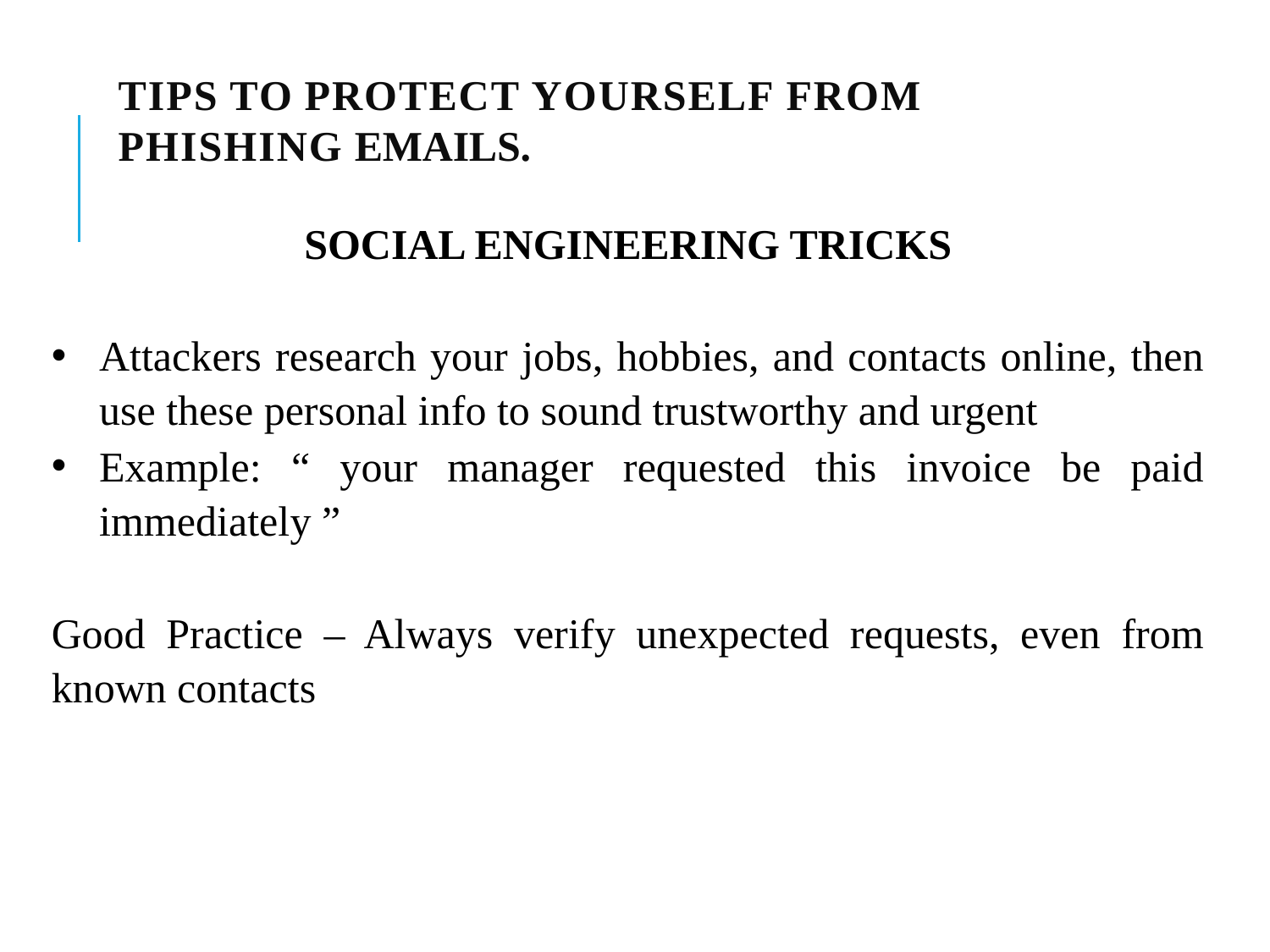

# Tips to protect yourself from Phishing emails.
SOCIAL ENGINEERING TRICKS

Attackers research your jobs, hobbies, and contacts online, then use these personal info to sound trustworthy and urgent
Example: “ your manager requested this invoice be paid immediately ”

Good Practice – Always verify unexpected requests, even from known contacts